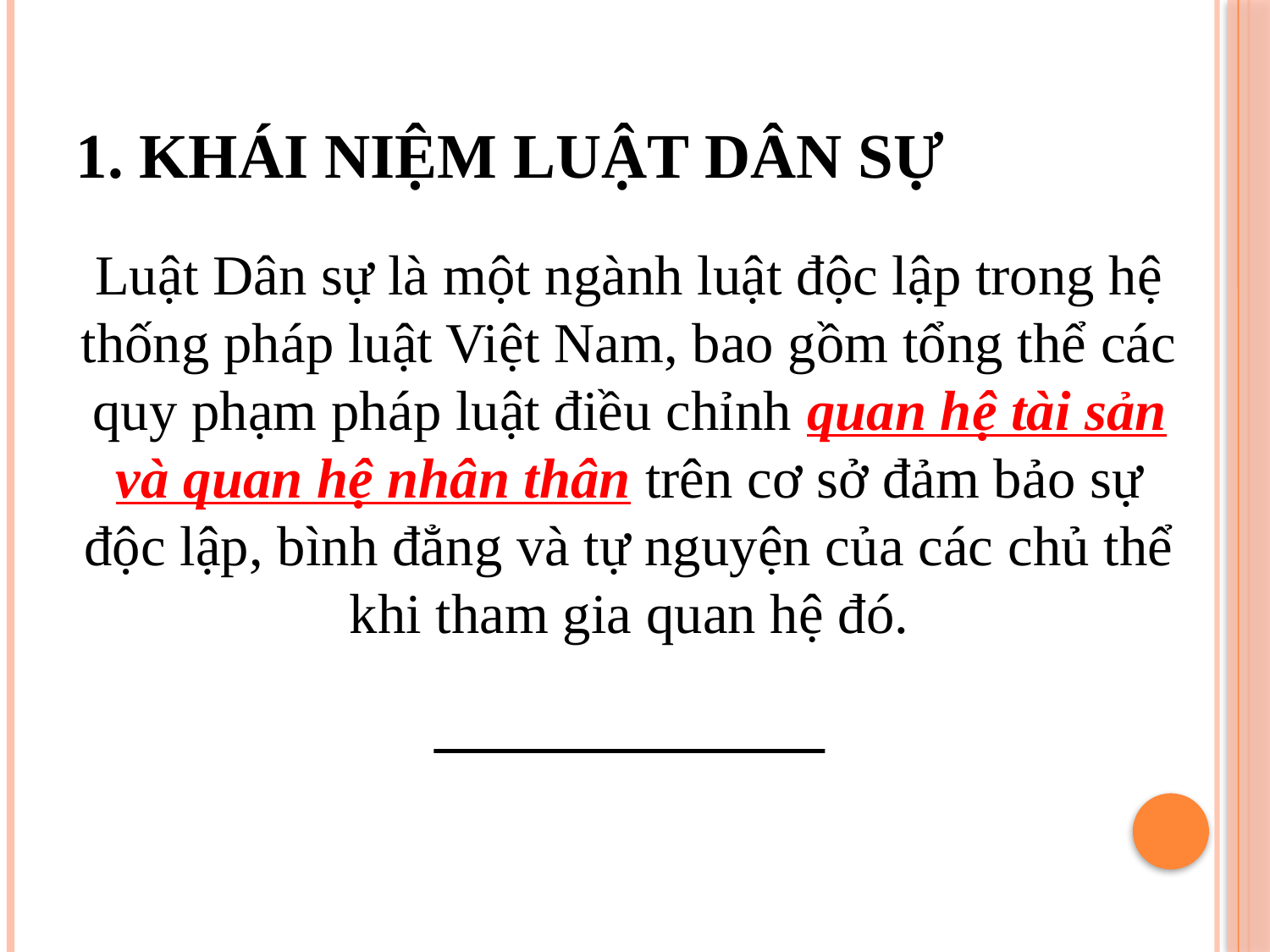

# 1. KHÁI NIỆM LUẬT DÂN SỰ
Luật Dân sự là một ngành luật độc lập trong hệ thống pháp luật Việt Nam, bao gồm tổng thể các quy phạm pháp luật điều chỉnh quan hệ tài sản và quan hệ nhân thân trên cơ sở đảm bảo sự độc lập, bình đẳng và tự nguyện của các chủ thể khi tham gia quan hệ đó.